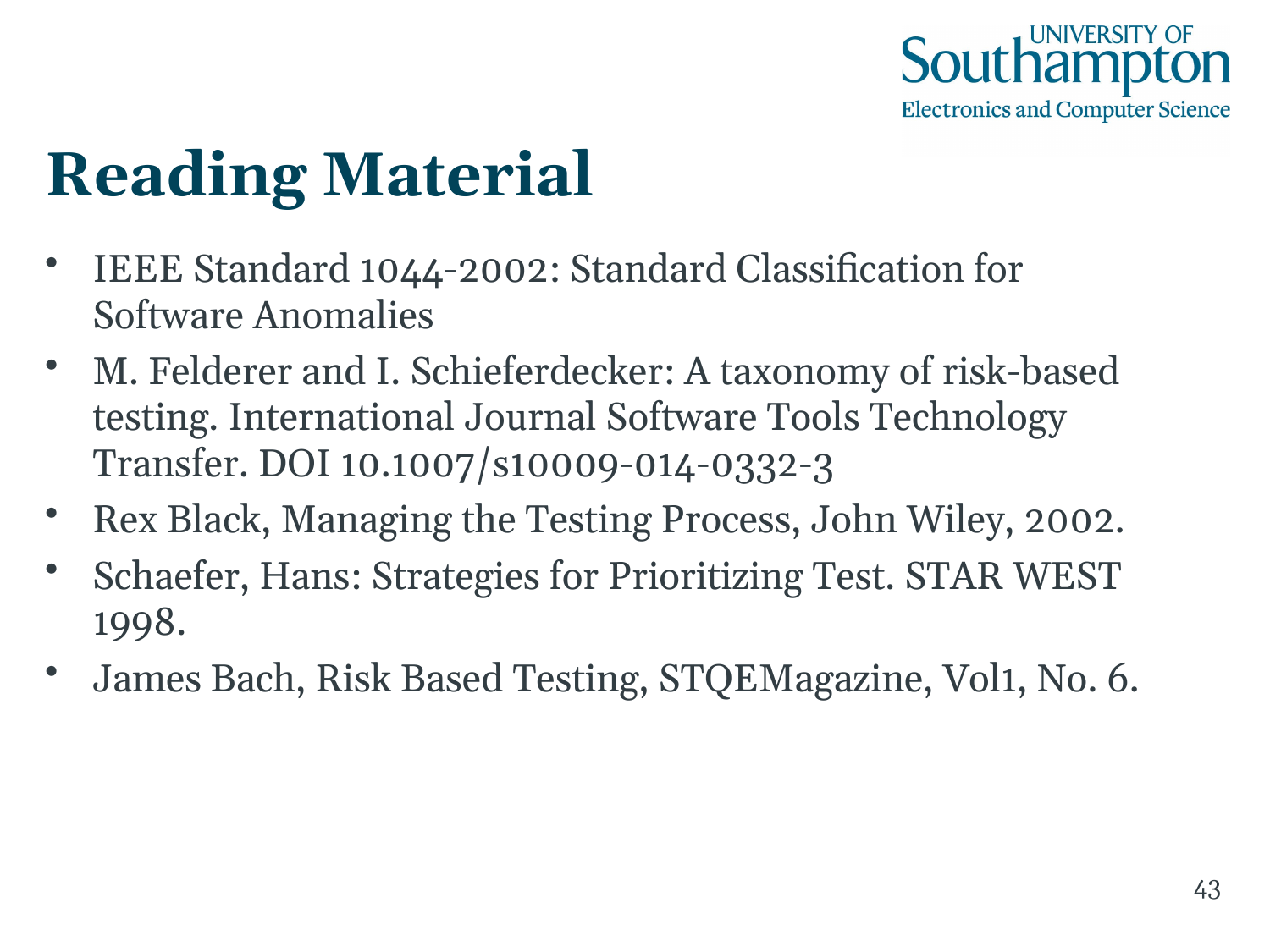

# Reading Material
IEEE Standard 1044-2002: Standard Classification for Software Anomalies
M. Felderer and I. Schieferdecker: A taxonomy of risk-based testing. International Journal Software Tools Technology Transfer. DOI 10.1007/s10009-014-0332-3
Rex Black, Managing the Testing Process, John Wiley, 2002.
Schaefer, Hans: Strategies for Prioritizing Test. STAR WEST 1998.
James Bach, Risk Based Testing, STQEMagazine, Vol1, No. 6.
43